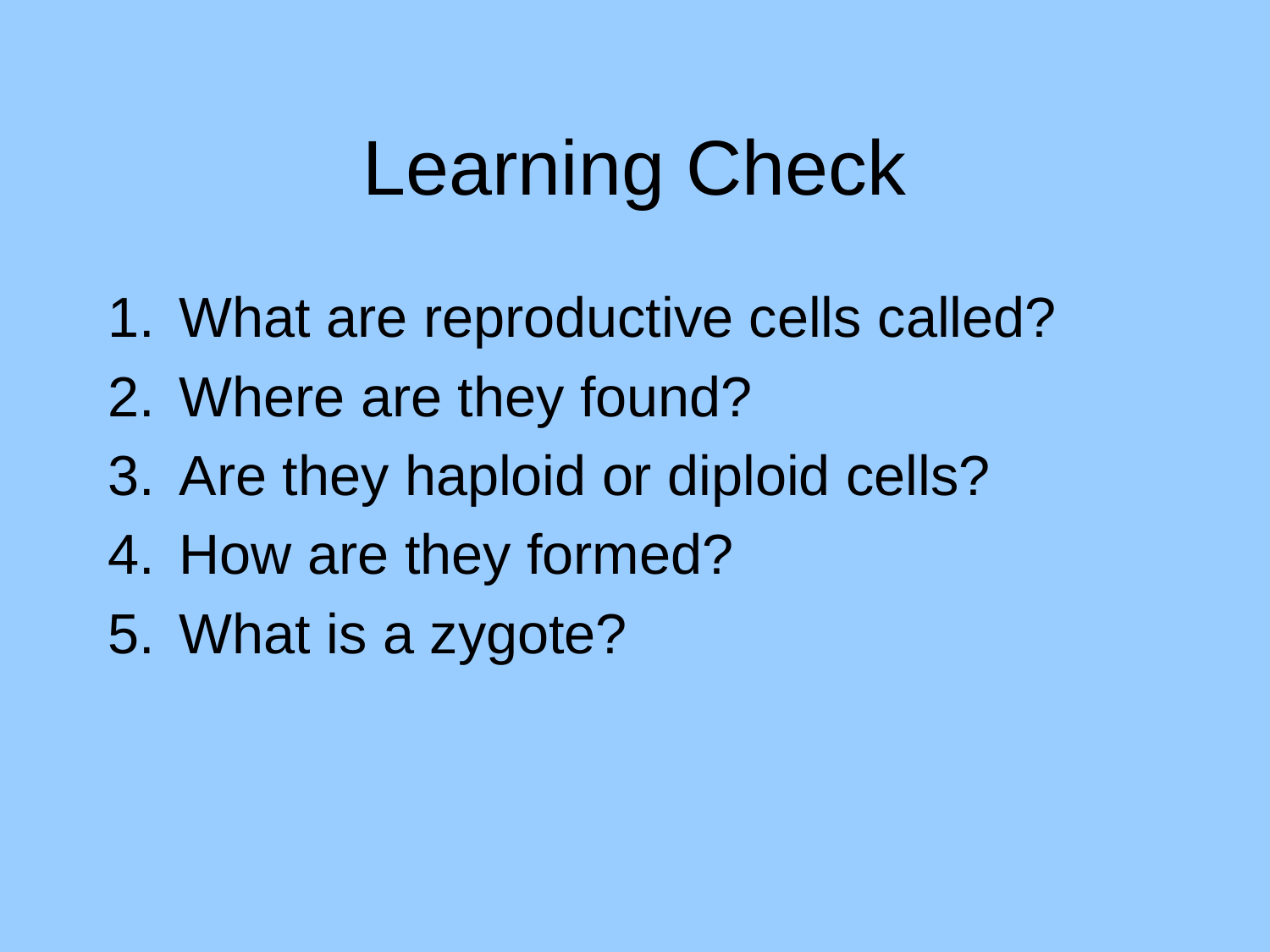

# Learning Check
What are reproductive cells called?
Where are they found?
Are they haploid or diploid cells?
How are they formed?
What is a zygote?